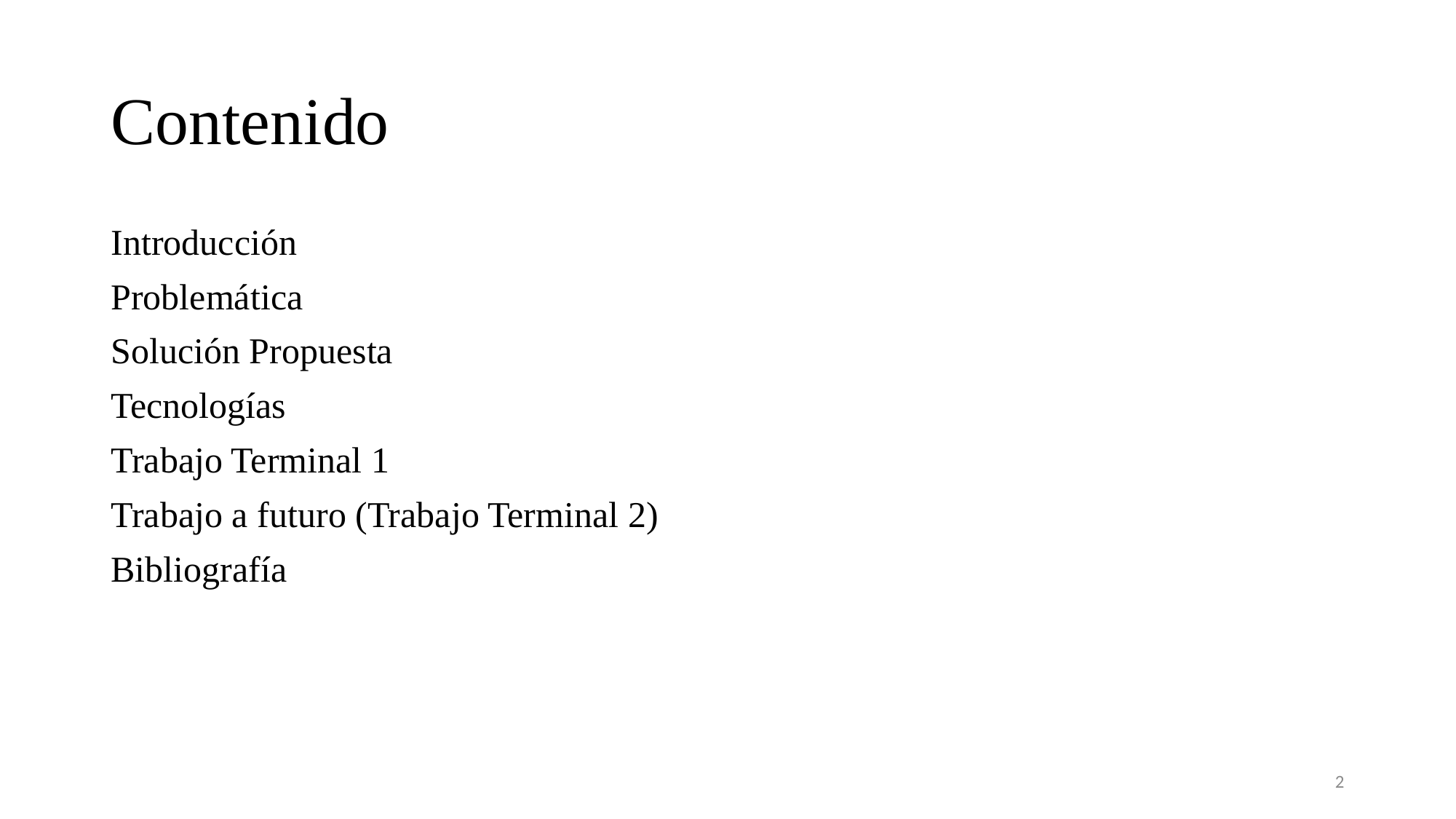

# Contenido
Introducción
Problemática
Solución Propuesta
Tecnologías
Trabajo Terminal 1
Trabajo a futuro (Trabajo Terminal 2)
Bibliografía
2